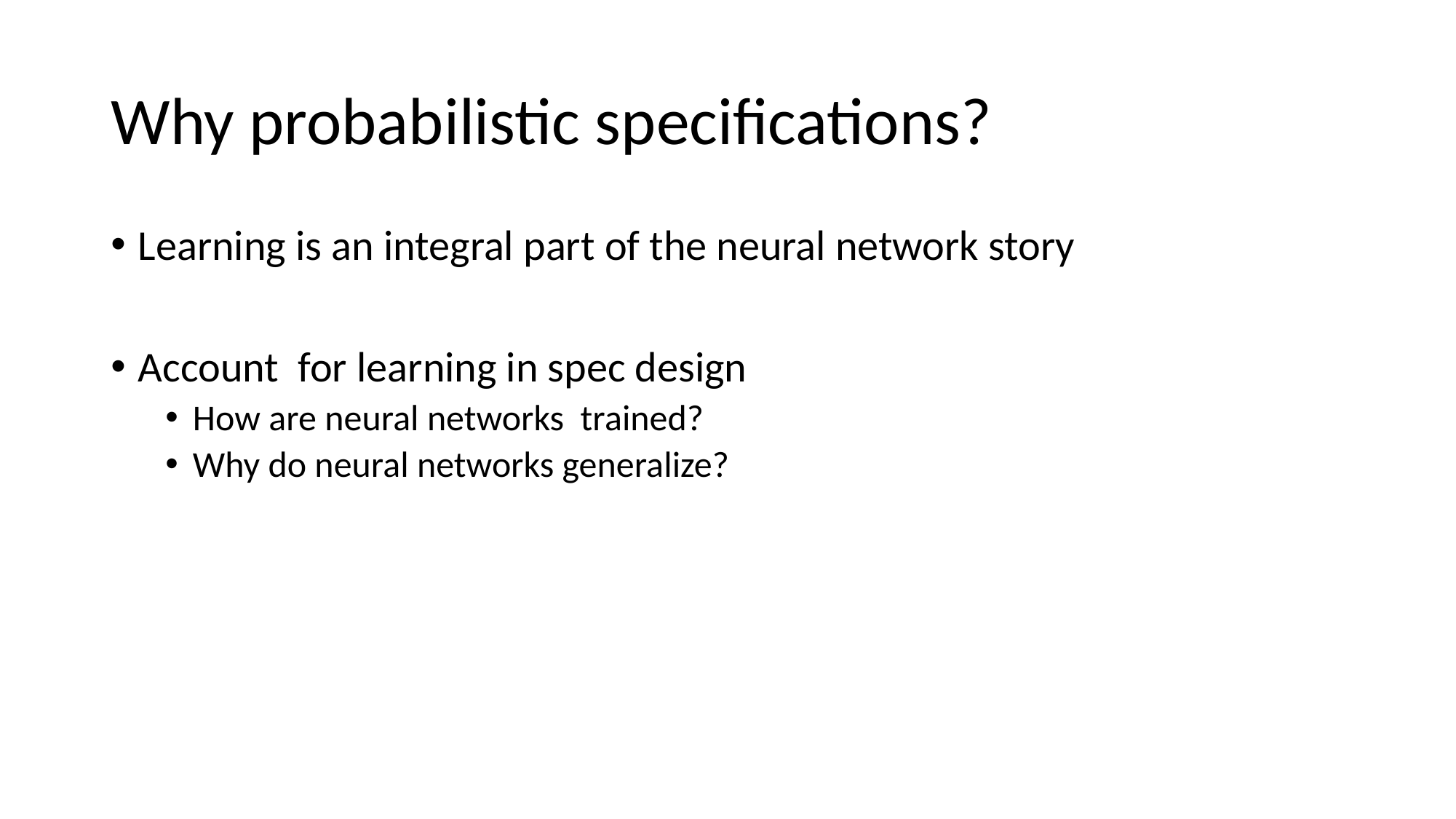

# Why probabilistic specifications?
Learning is an integral part of the neural network story

Account  for learning in spec design
How are neural networks  trained?
Why do neural networks generalize?